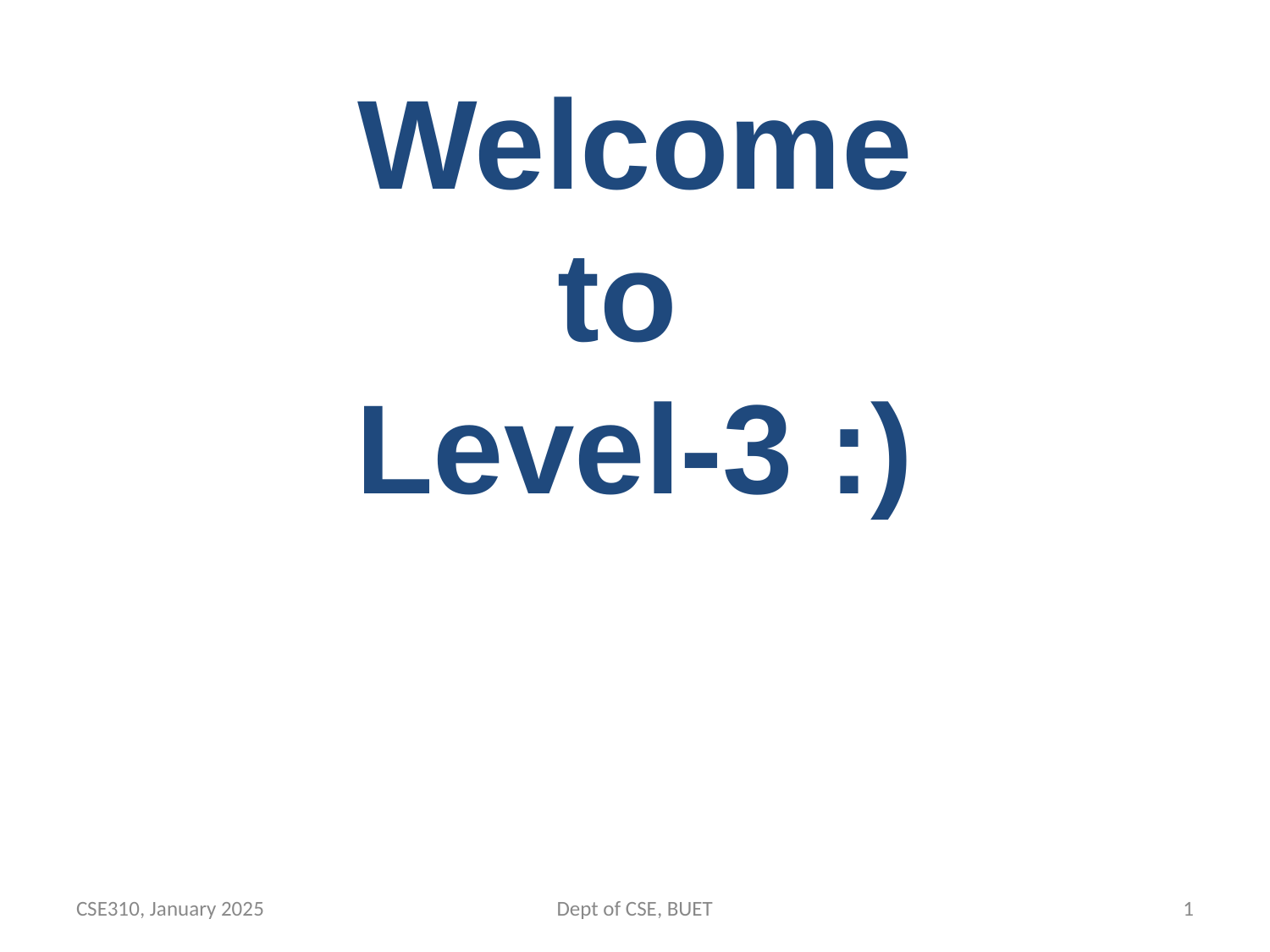

# Welcome to Level-3 :)
CSE310, January 2025
Dept of CSE, BUET
1